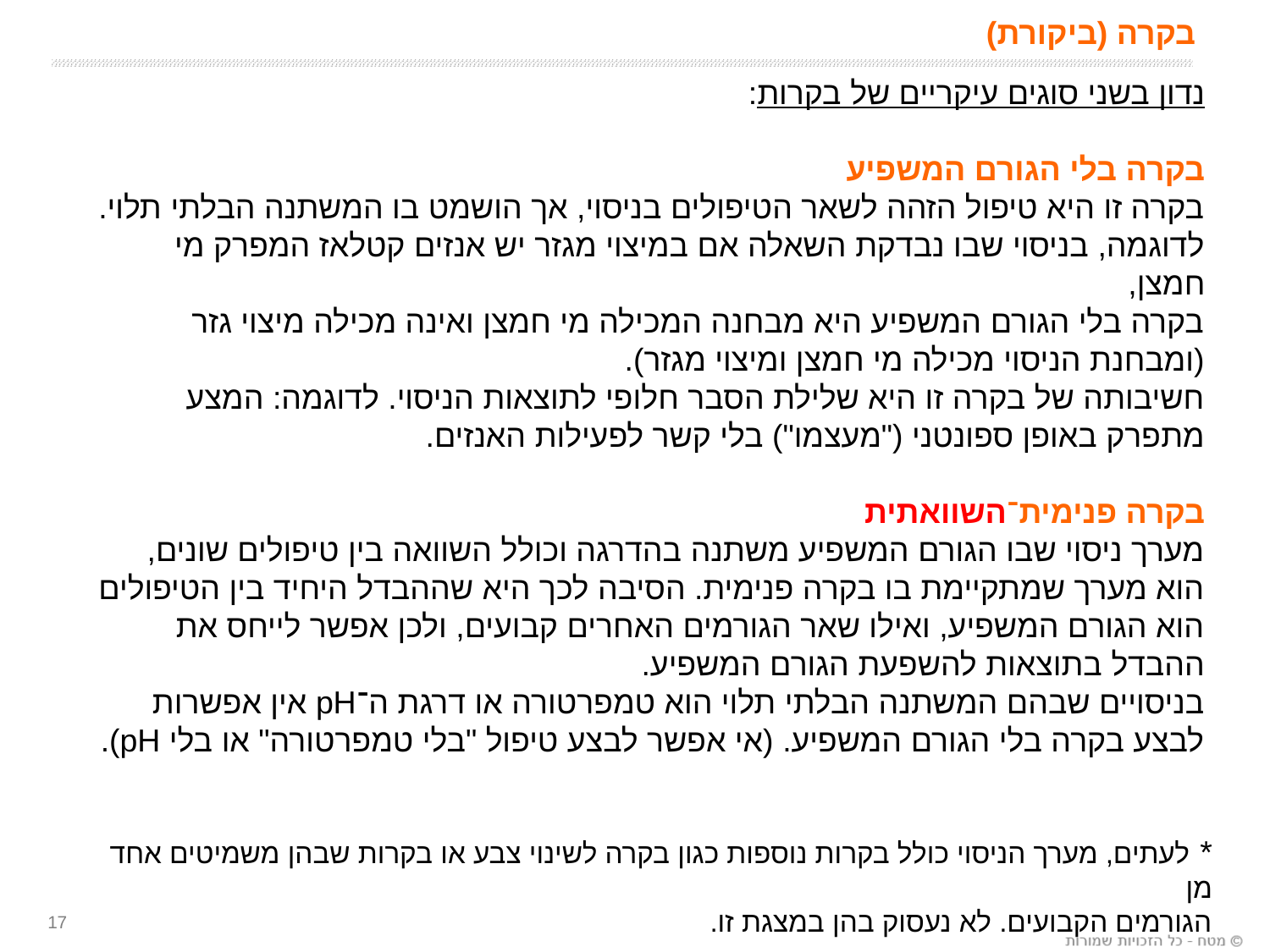

# בקרה (ביקורת)

נדון בשני סוגים עיקריים של בקרות:

בקרה בלי הגורם המשפיע
בקרה זו היא טיפול הזהה לשאר הטיפולים בניסוי, אך הושמט בו המשתנה הבלתי תלוי.
לדוגמה, בניסוי שבו נבדקת השאלה אם במיצוי מגזר יש אנזים קטלאז המפרק מי חמצן,
בקרה בלי הגורם המשפיע היא מבחנה המכילה מי חמצן ואינה מכילה מיצוי גזר (ומבחנת הניסוי מכילה מי חמצן ומיצוי מגזר).
חשיבותה של בקרה זו היא שלילת הסבר חלופי לתוצאות הניסוי. לדוגמה: המצע מתפרק באופן ספונטני ("מעצמו") בלי קשר לפעילות האנזים.

בקרה פנימית־השוואתית
מערך ניסוי שבו הגורם המשפיע משתנה בהדרגה וכולל השוואה בין טיפולים שונים, הוא מערך שמתקיימת בו בקרה פנימית. הסיבה לכך היא שההבדל היחיד בין הטיפולים הוא הגורם המשפיע, ואילו שאר הגורמים האחרים קבועים, ולכן אפשר לייחס את ההבדל בתוצאות להשפעת הגורם המשפיע.
בניסויים שבהם המשתנה הבלתי תלוי הוא טמפרטורה או דרגת ה־pH אין אפשרות לבצע בקרה בלי הגורם המשפיע. (אי אפשר לבצע טיפול "בלי טמפרטורה" או בלי pH).

* לעתים, מערך הניסוי כולל בקרות נוספות כגון בקרה לשינוי צבע או בקרות שבהן משמיטים אחד מן
הגורמים הקבועים. לא נעסוק בהן במצגת זו.
17